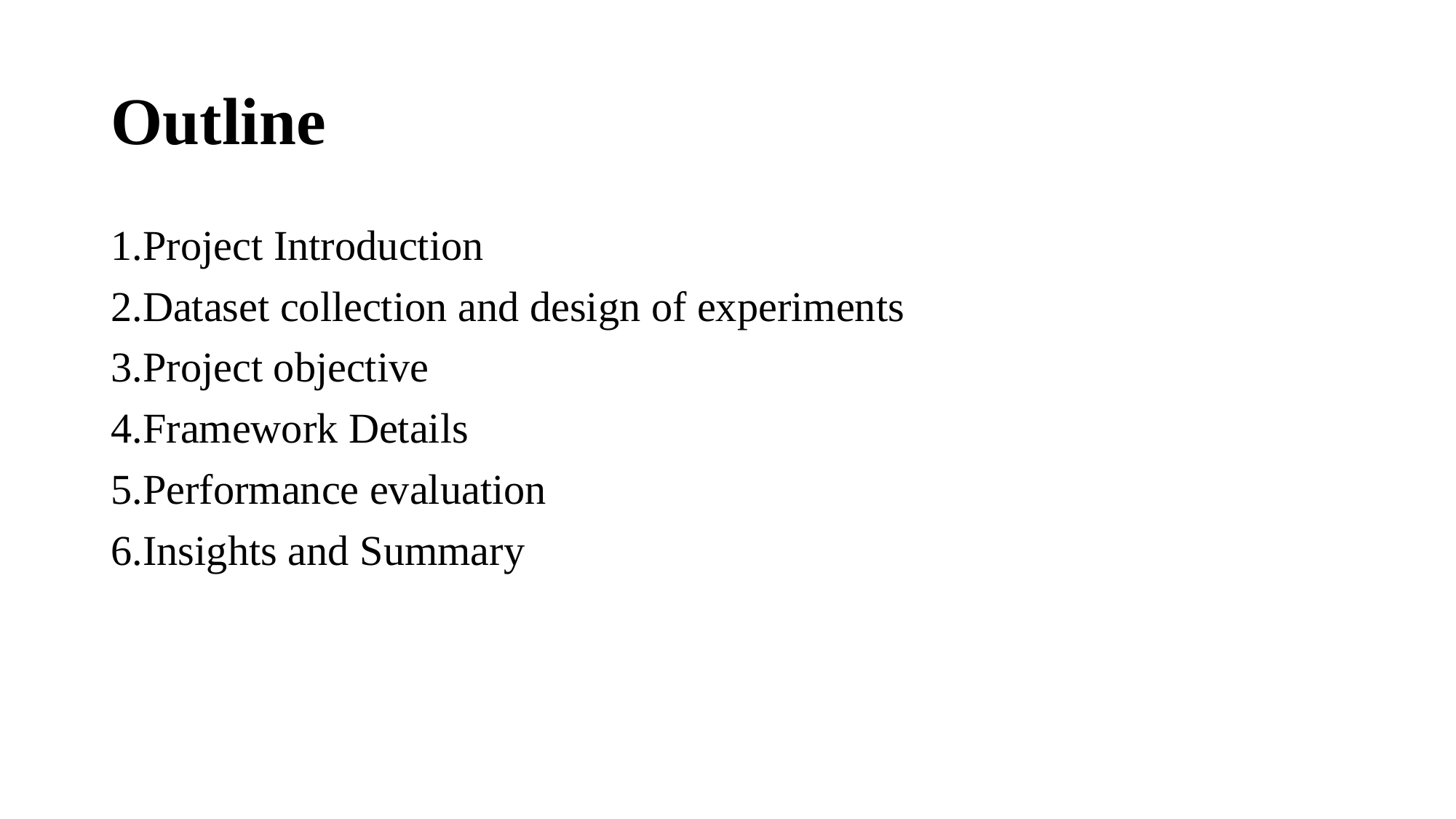

# Outline
1.Project Introduction
2.Dataset collection and design of experiments
3.Project objective
4.Framework Details
5.Performance evaluation
6.Insights and Summary